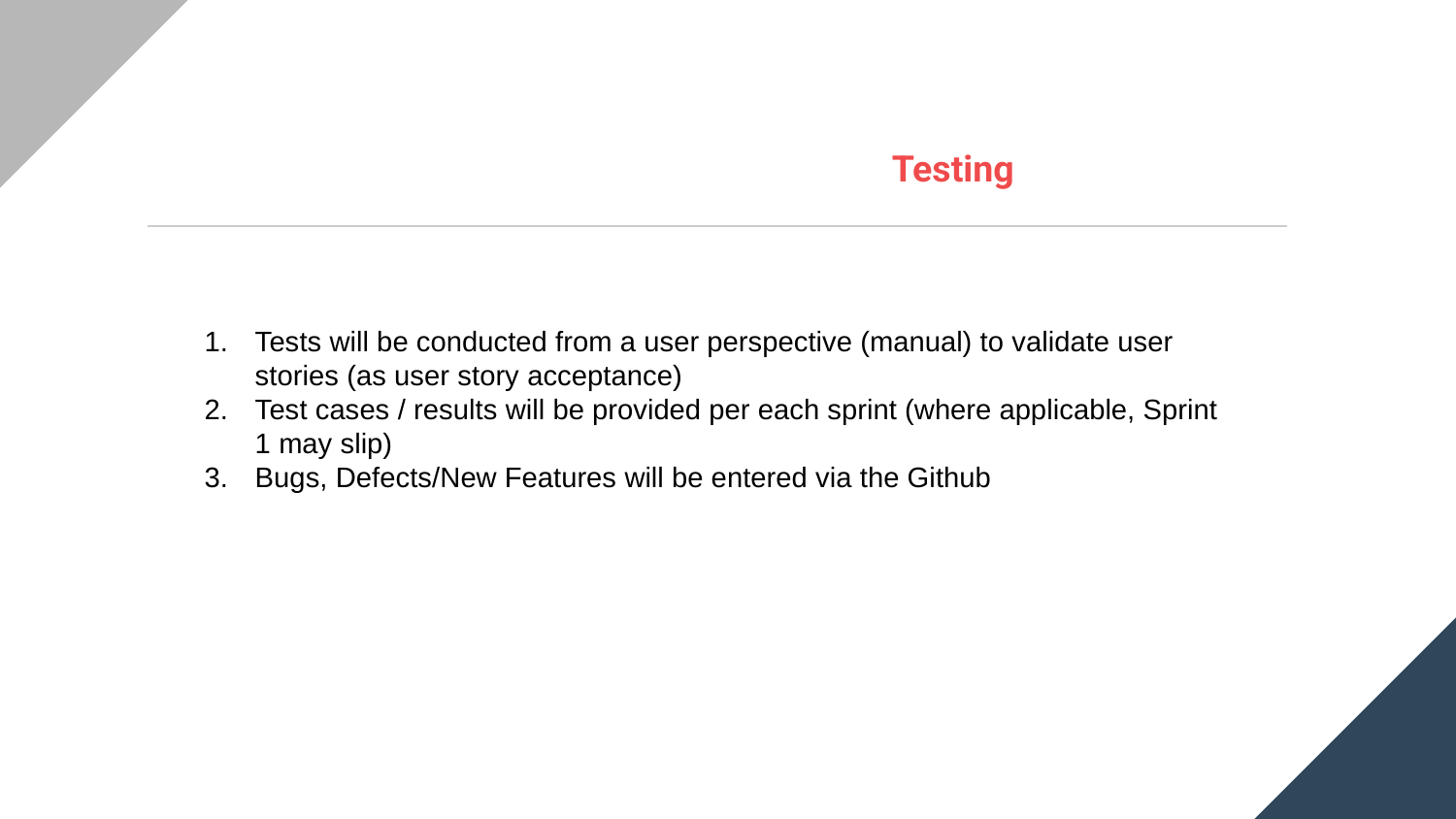

A

Testing
Tests will be conducted from a user perspective (manual) to validate user stories (as user story acceptance)
Test cases / results will be provided per each sprint (where applicable, Sprint 1 may slip)
Bugs, Defects/New Features will be entered via the Github